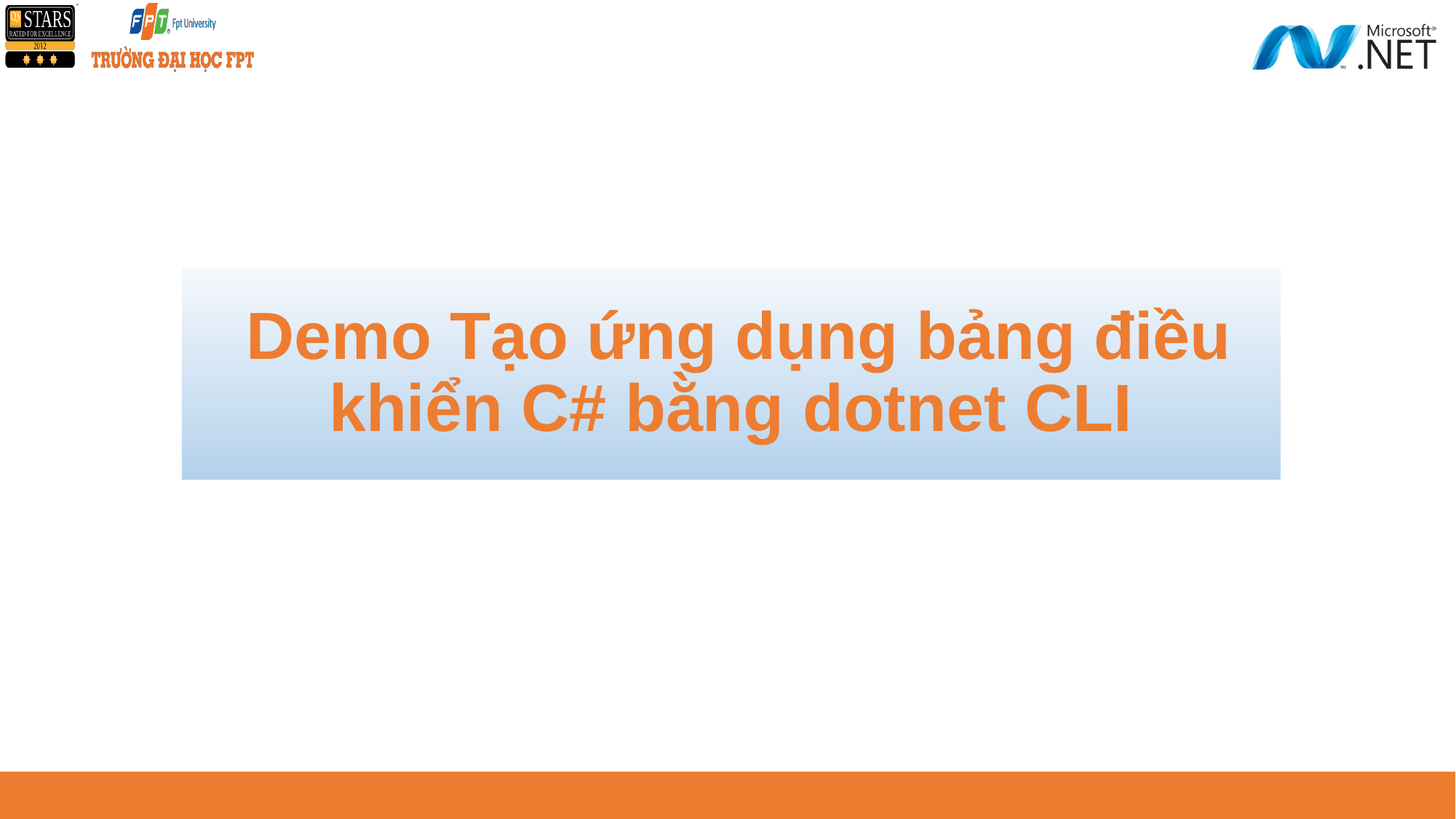

# Demo Tạo ứng dụng bảng điều khiển C# bằng dotnet CLI